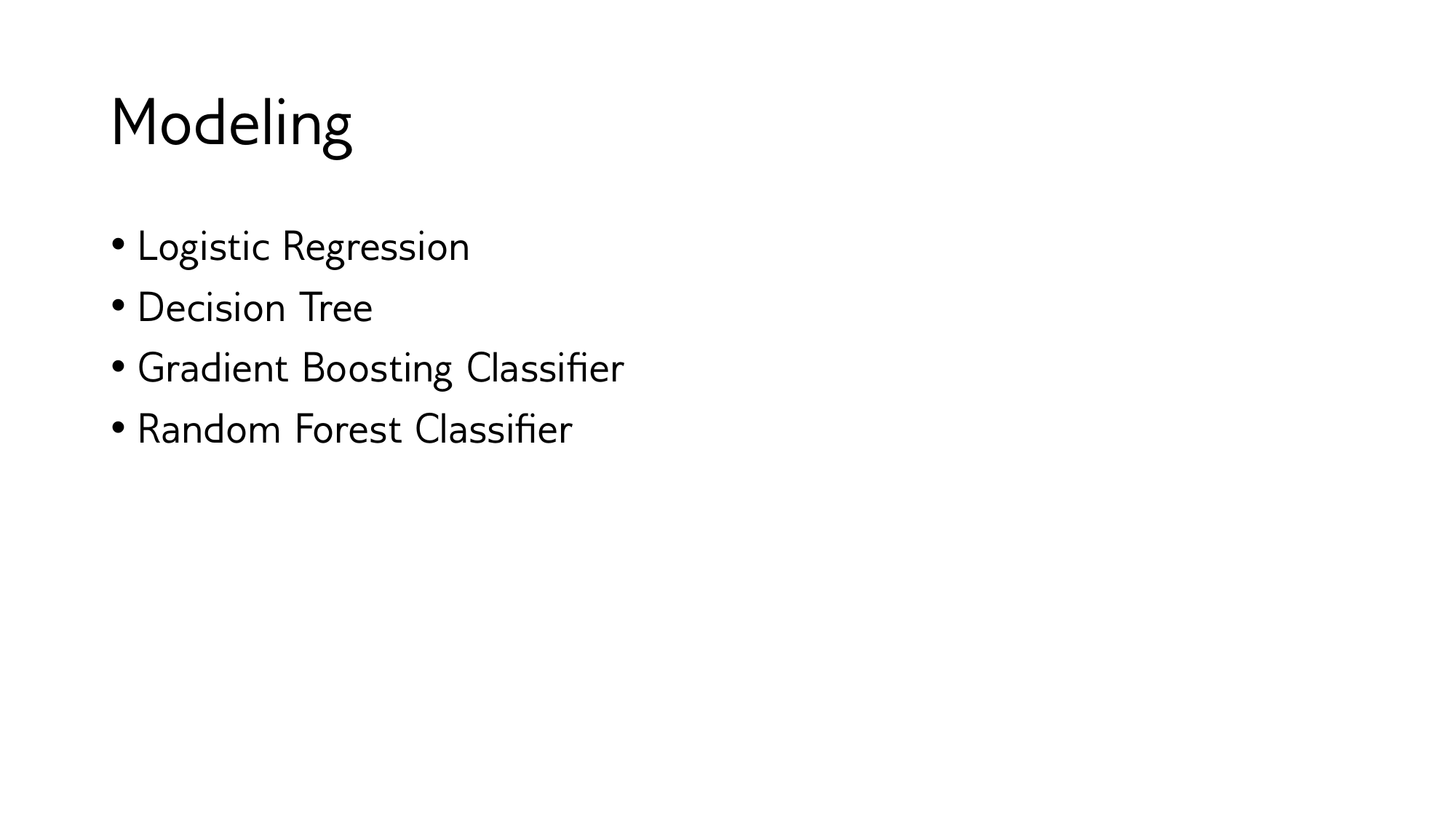

# Modeling
Logistic Regression
Decision Tree
Gradient Boosting Classifier
Random Forest Classifier